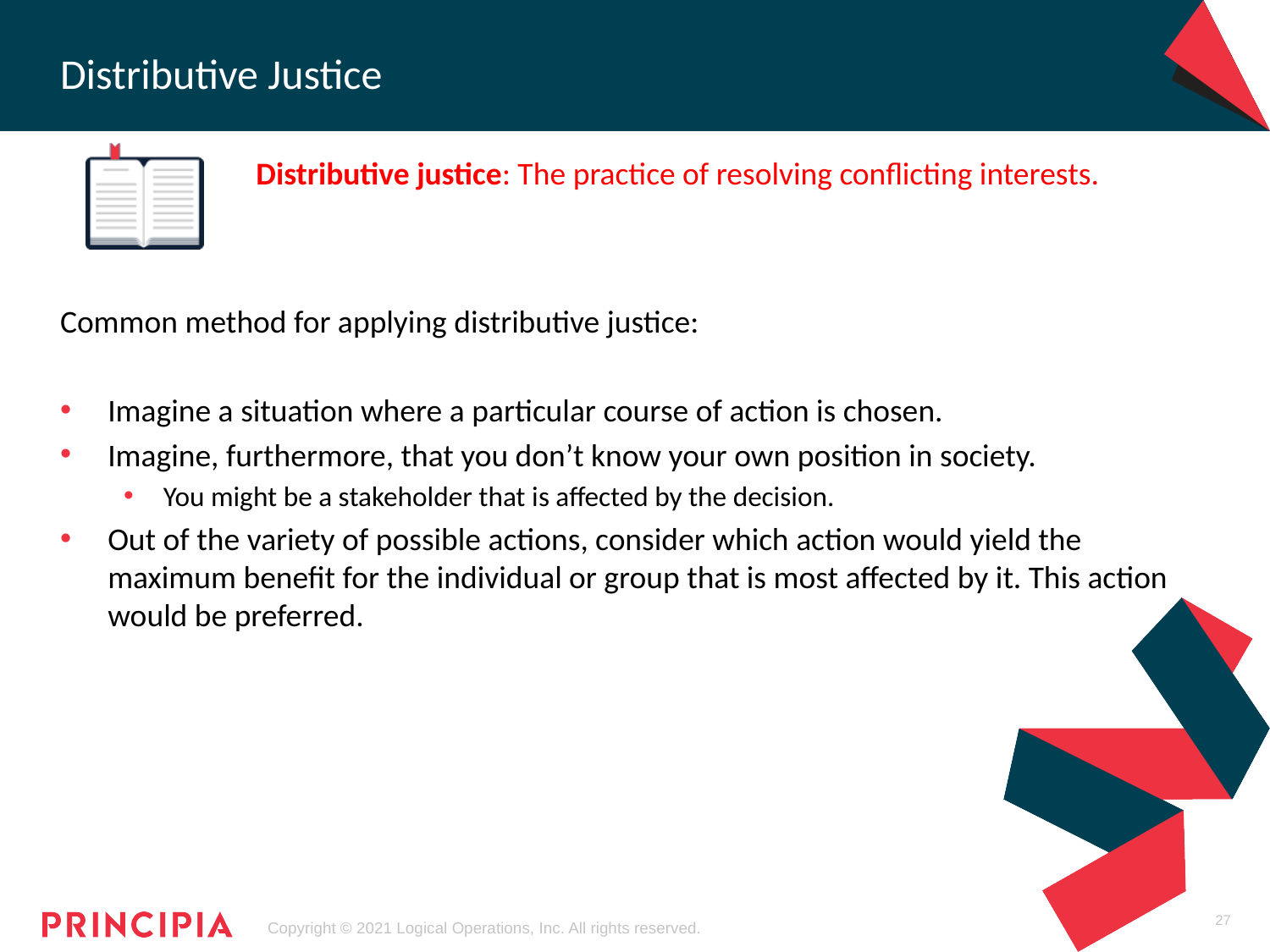

# Distributive Justice
Distributive justice: The practice of resolving conflicting interests.
Common method for applying distributive justice:

Imagine a situation where a particular course of action is chosen.
Imagine, furthermore, that you don’t know your own position in society.
You might be a stakeholder that is affected by the decision.
Out of the variety of possible actions, consider which action would yield the maximum benefit for the individual or group that is most affected by it. This action would be preferred.
27